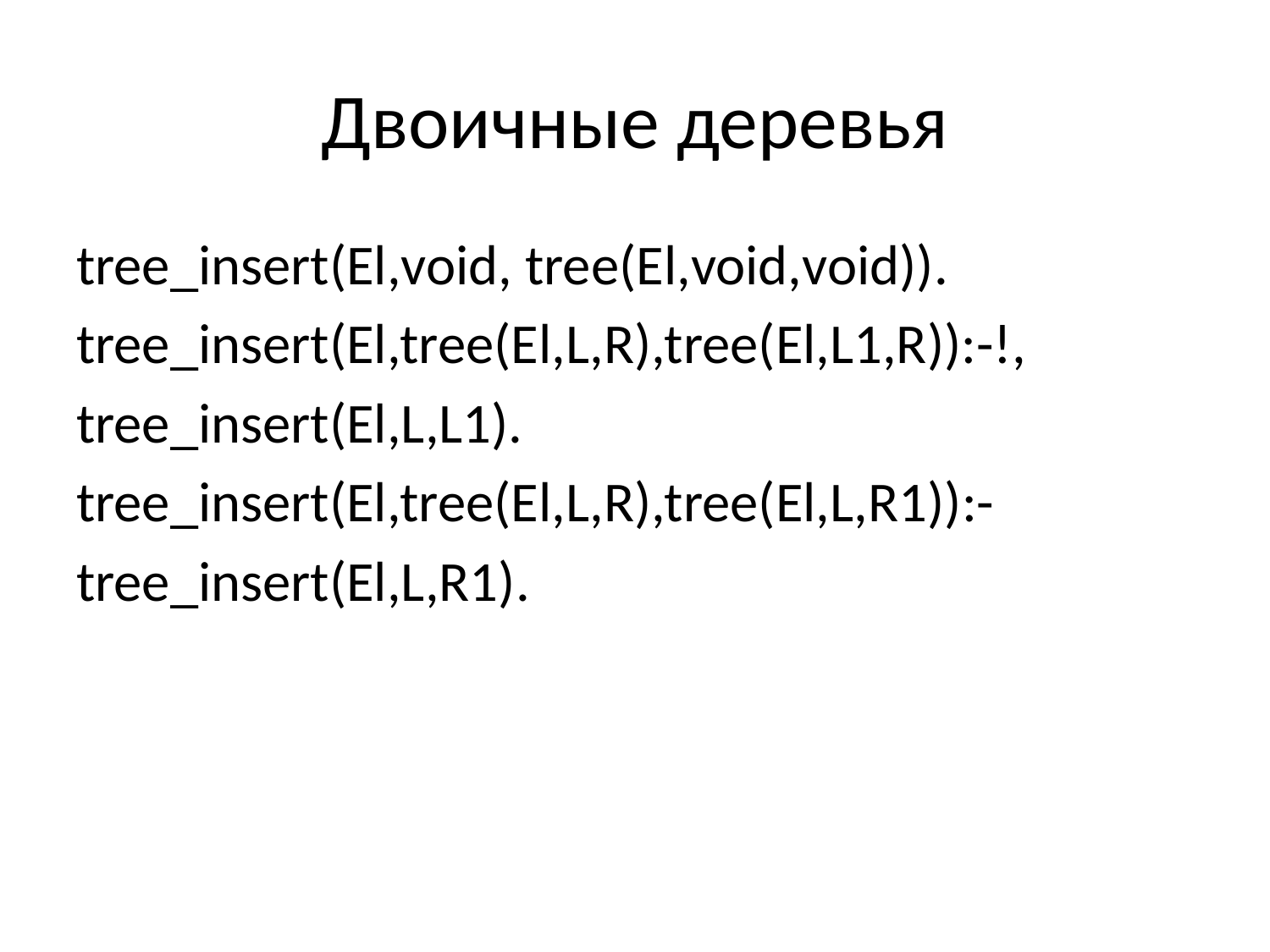

# Двоичные деревья
tree_insert(El,void, tree(El,void,void)).
tree_insert(El,tree(El,L,R),tree(El,L1,R)):-!,
tree_insert(El,L,L1).
tree_insert(El,tree(El,L,R),tree(El,L,R1)):-
tree_insert(El,L,R1).